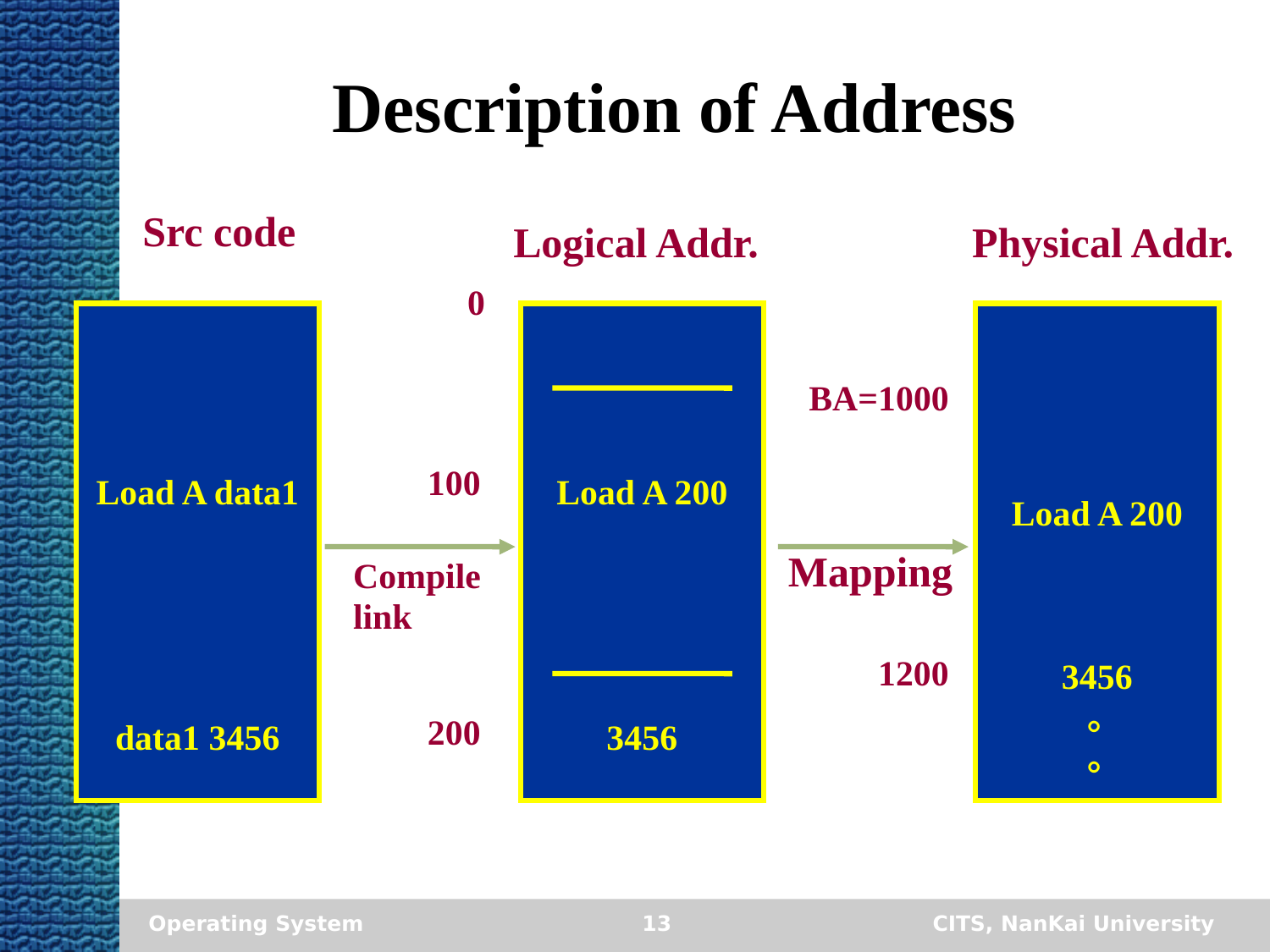

# Description of Address
Src code
Logical Addr.
Physical Addr.
0

Load A data1

data1 3456

Load A 200

3456

Load A 200

3456
 。
 。
BA=1000

100

Mapping
Compile
link
1200

200
Operating System
13
CITS, NanKai University